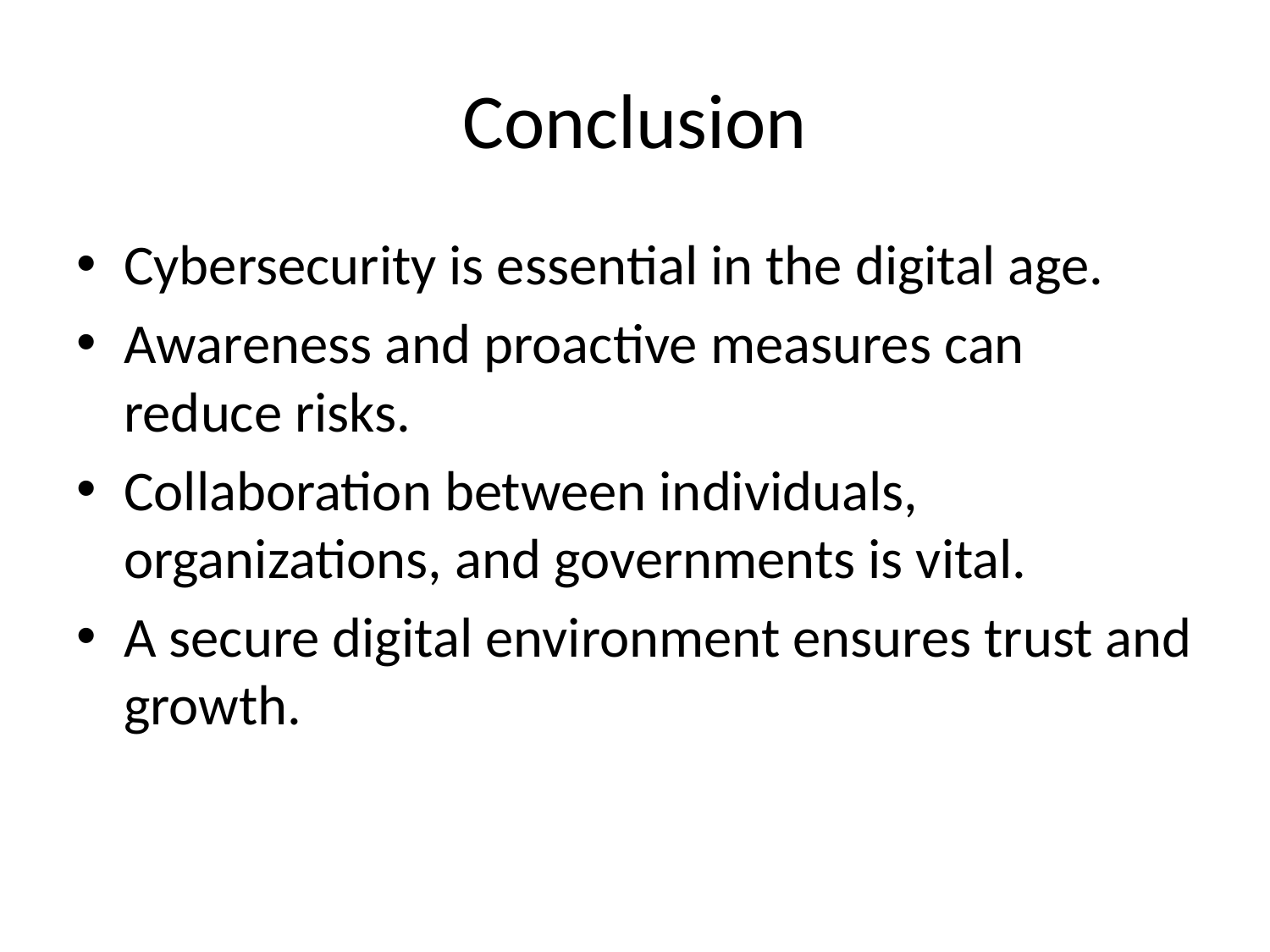

# Conclusion
Cybersecurity is essential in the digital age.
Awareness and proactive measures can reduce risks.
Collaboration between individuals, organizations, and governments is vital.
A secure digital environment ensures trust and growth.